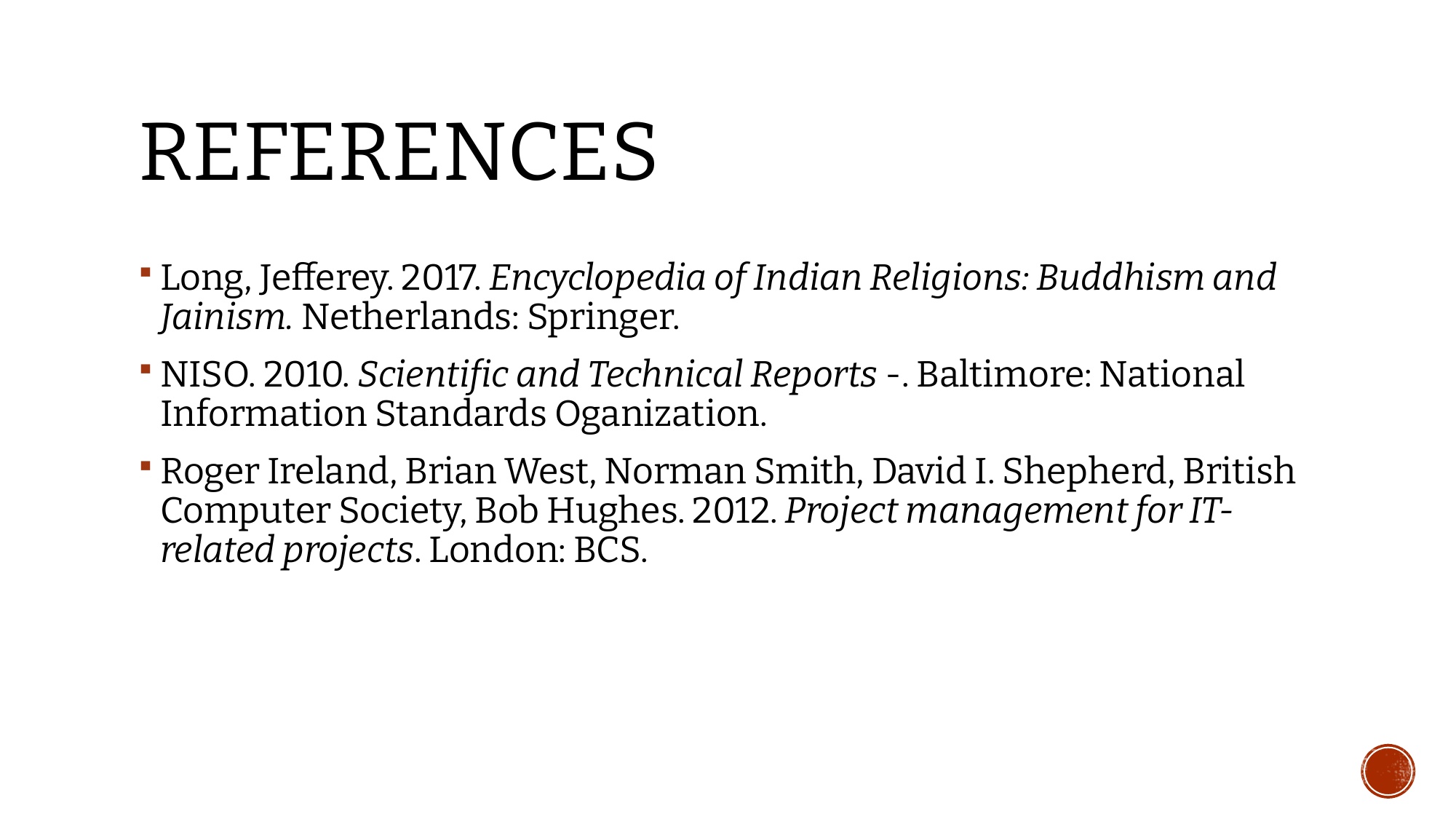

# References
Long, Jefferey. 2017. Encyclopedia of Indian Religions: Buddhism and Jainism. Netherlands: Springer.
NISO. 2010. Scientific and Technical Reports -. Baltimore: National Information Standards Oganization.
Roger Ireland, Brian West, Norman Smith, David I. Shepherd, British Computer Society, Bob Hughes. 2012. Project management for IT-related projects. London: BCS.